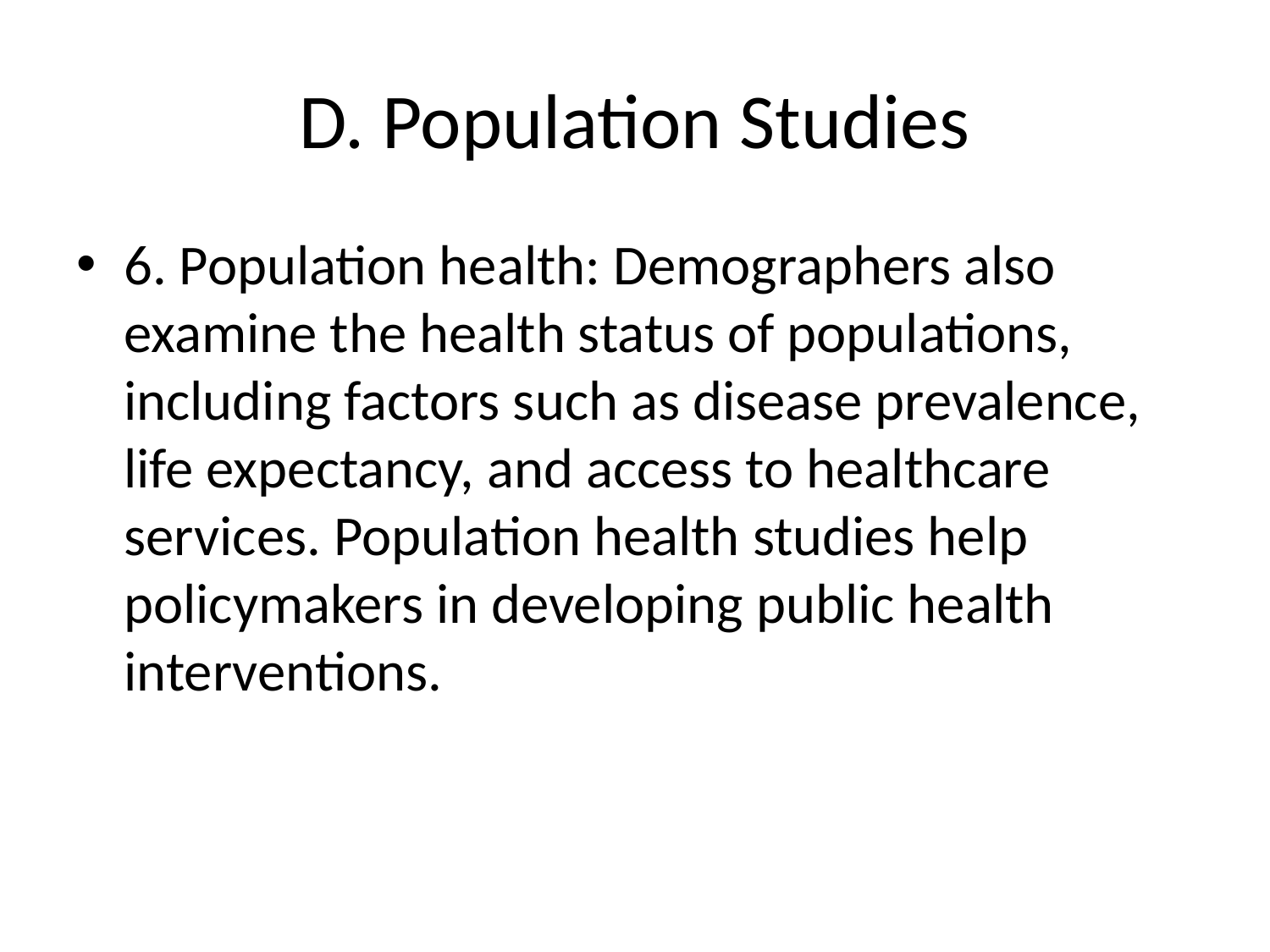

# D. Population Studies
6. Population health: Demographers also examine the health status of populations, including factors such as disease prevalence, life expectancy, and access to healthcare services. Population health studies help policymakers in developing public health interventions.